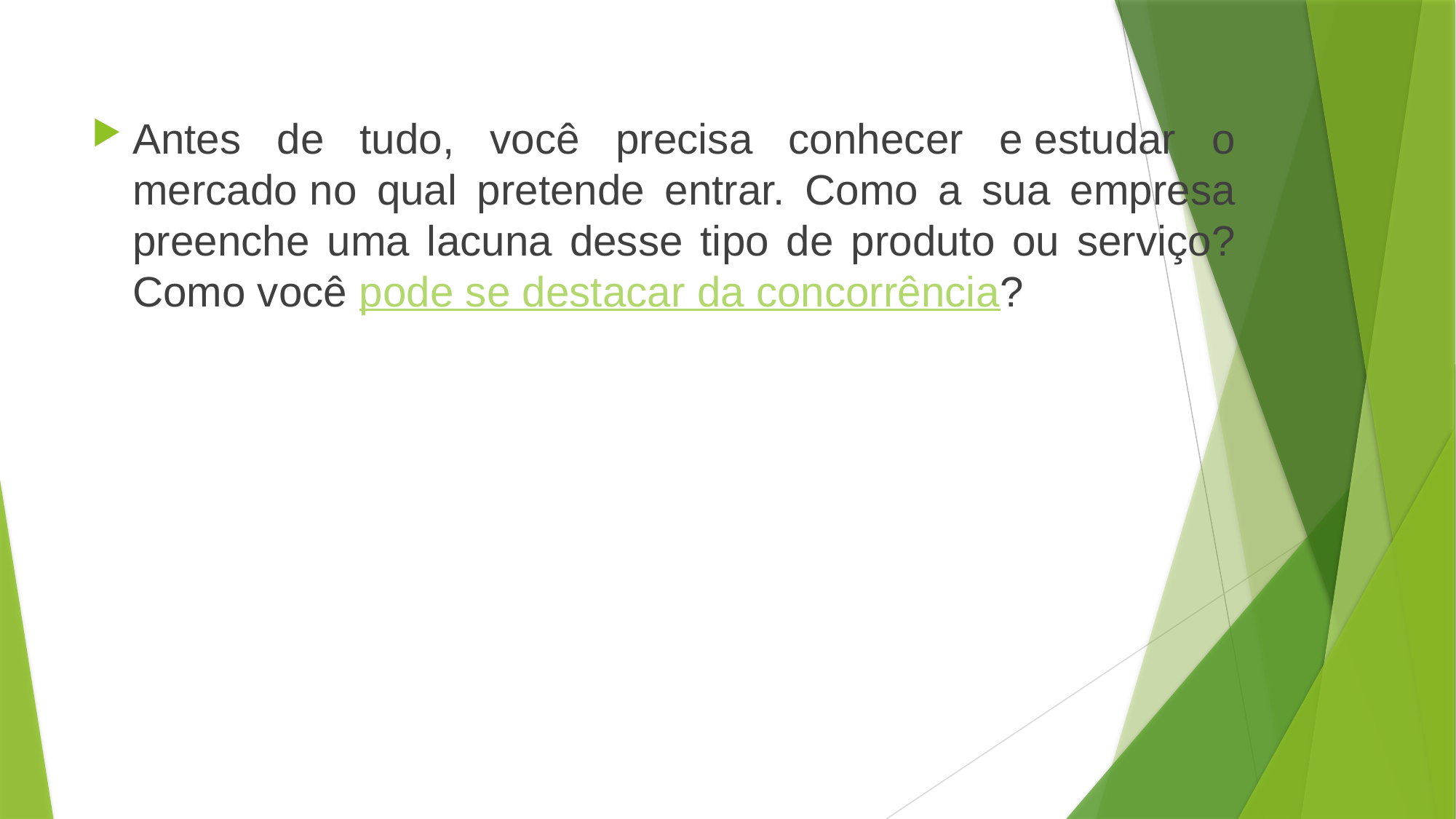

Antes de tudo, você precisa conhecer e estudar o mercado no qual pretende entrar. Como a sua empresa preenche uma lacuna desse tipo de produto ou serviço? Como você pode se destacar da concorrência?